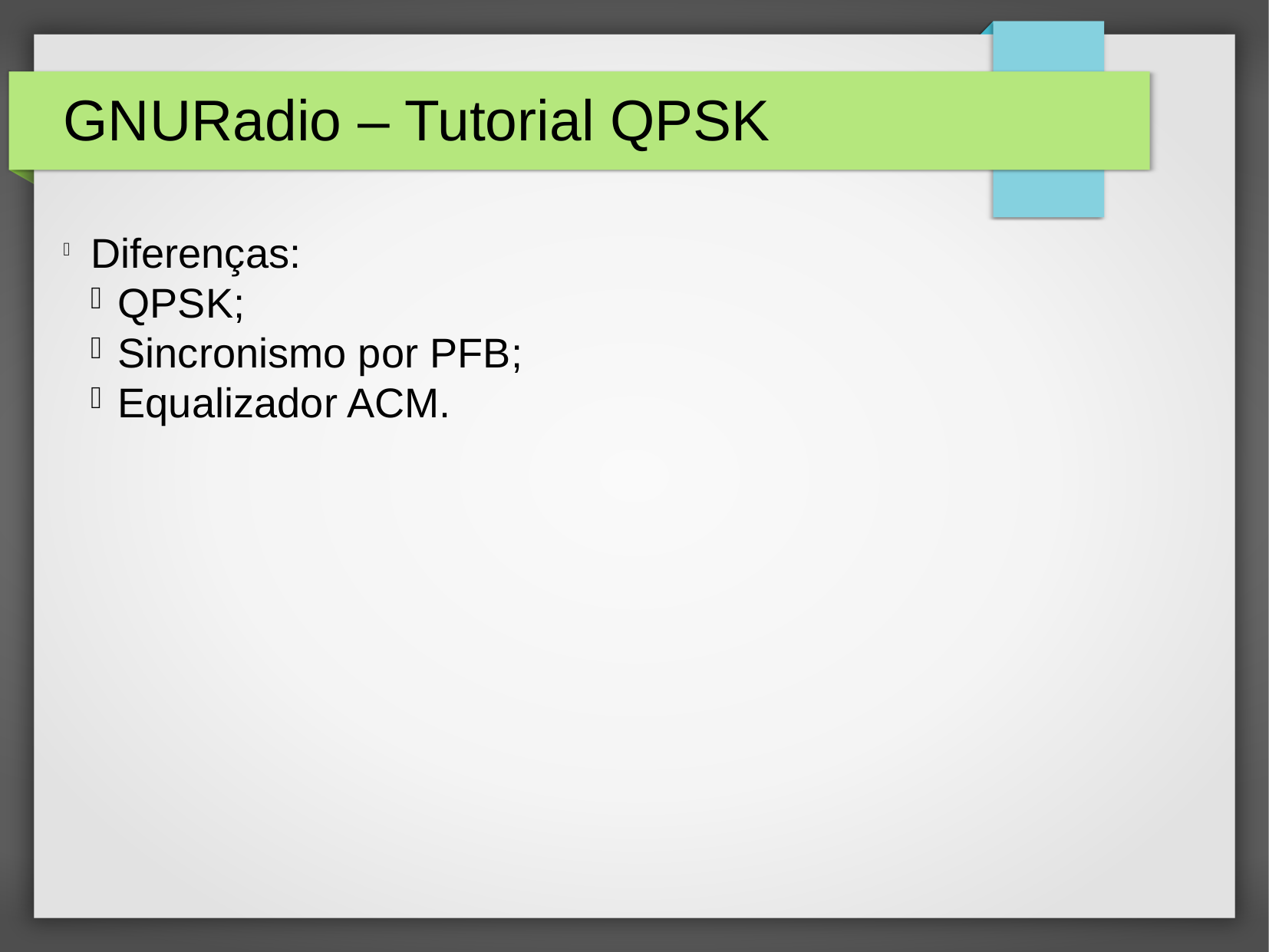

GNURadio – Tutorial QPSK
Diferenças:
QPSK;
Sincronismo por PFB;
Equalizador ACM.